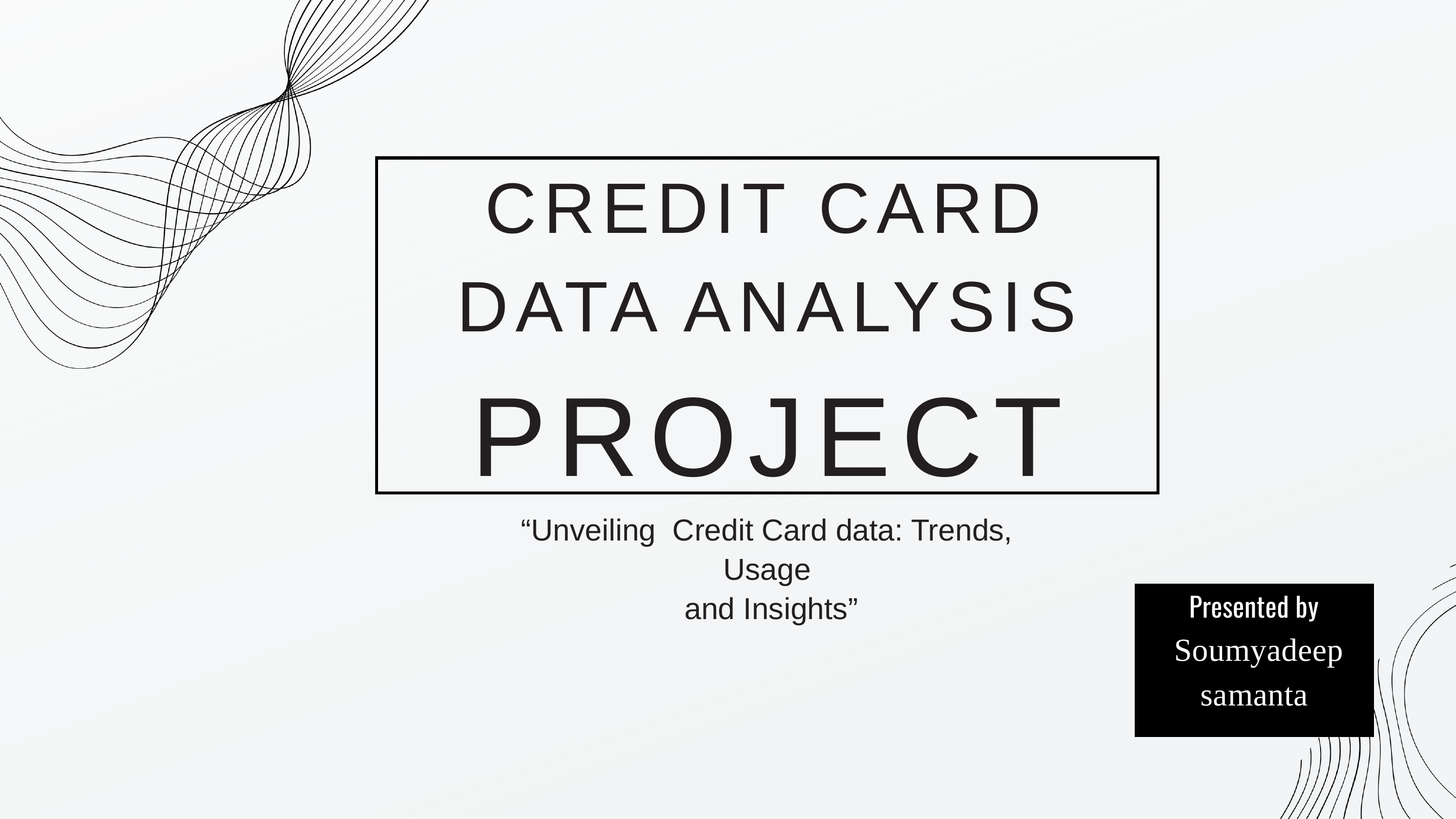

CREDIT CARD DATA ANALYSIS

PROJECT
“Unveiling  Credit Card data: Trends, Usage
 and Insights”

Presented by
 Soumyadeep
samanta